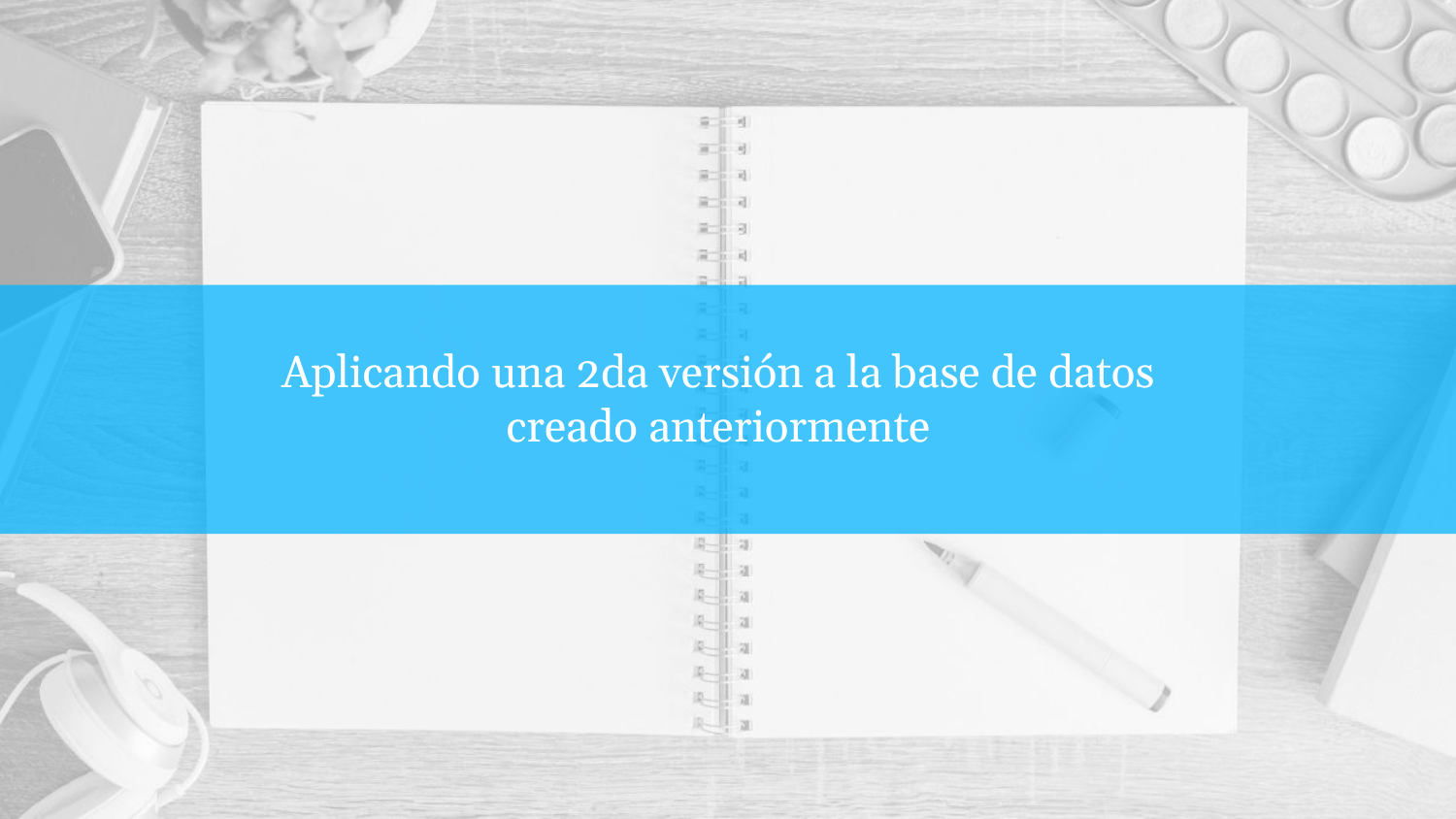

Aplicando una 2da versión a la base de datos creado anteriormente